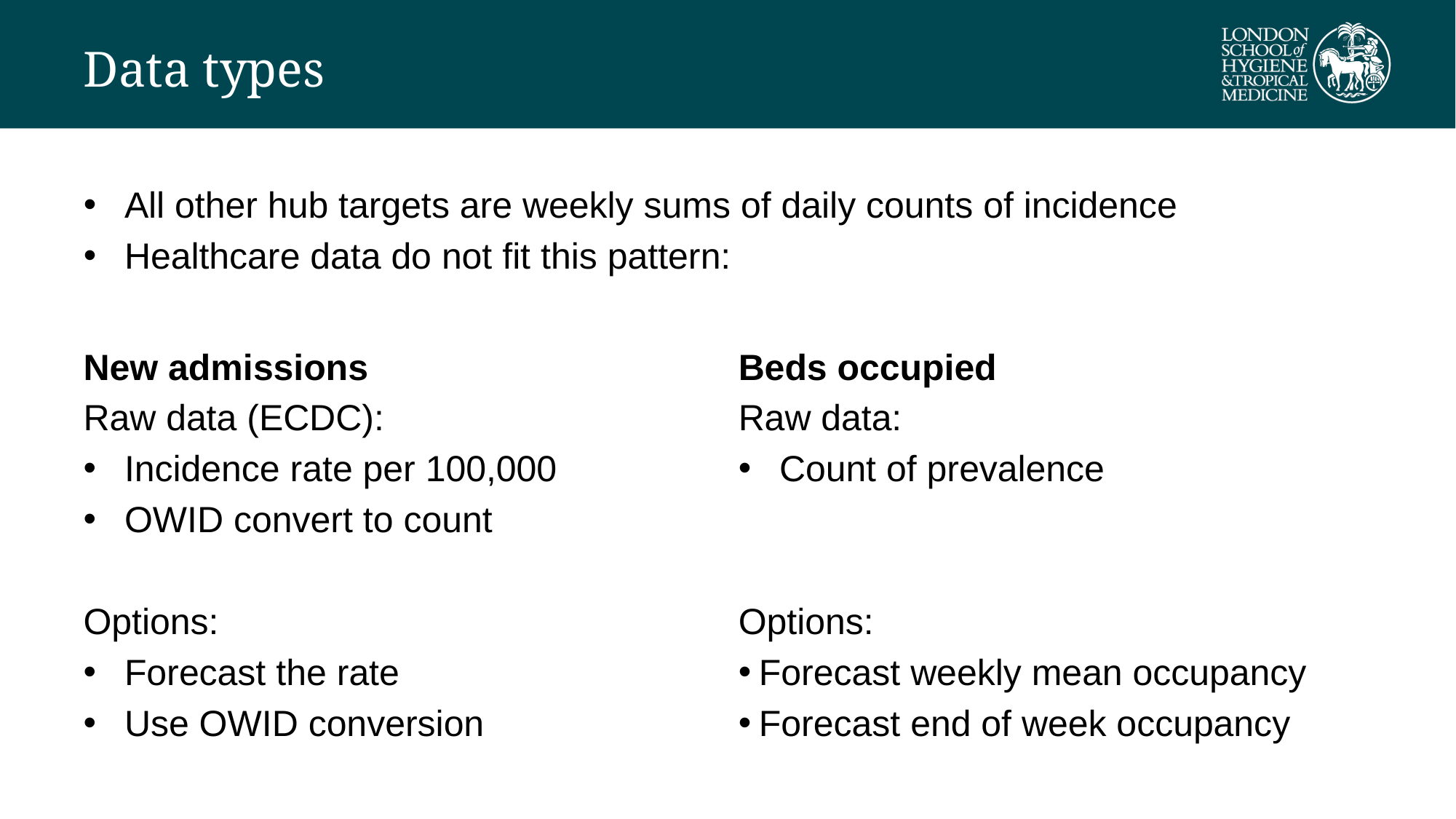

# Data types
All other hub targets are weekly sums of daily counts of incidence
Healthcare data do not fit this pattern:
New admissions
Raw data (ECDC):
Incidence rate per 100,000
OWID convert to count

Options:
Forecast the rate
Use OWID conversion
Beds occupied
Raw data:
Count of prevalence

Options:
Forecast weekly mean occupancy
Forecast end of week occupancy